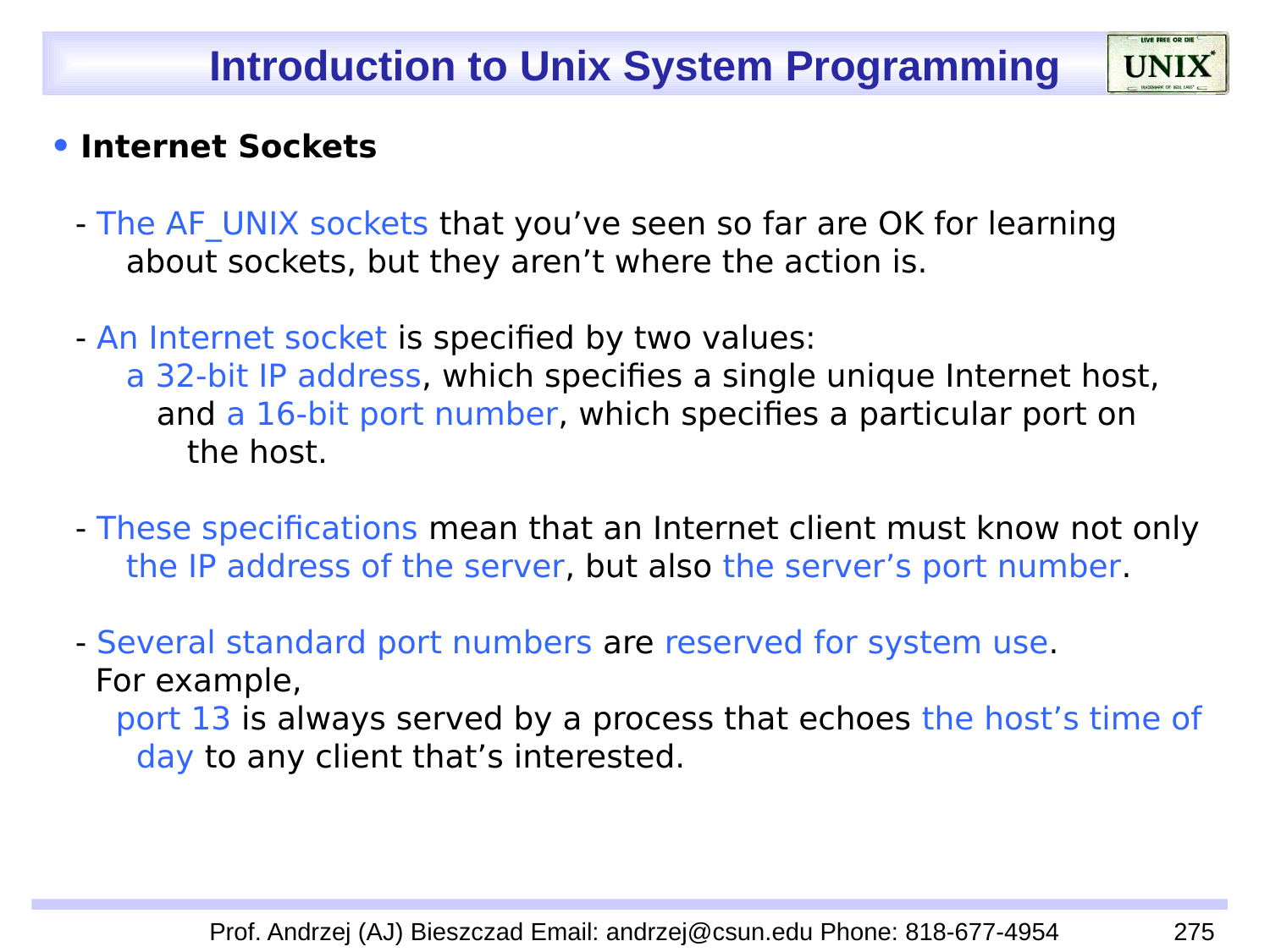

• Internet Sockets

  - The AF_UNIX sockets that you’ve seen so far are OK for learning
       about sockets, but they aren’t where the action is.

  - An Internet socket is specified by two values:
       a 32-bit IP address, which specifies a single unique Internet host,
          and a 16-bit port number, which specifies a particular port on
             the host.

  - These specifications mean that an Internet client must know not only
       the IP address of the server, but also the server’s port number.

  - Several standard port numbers are reserved for system use.
    For example,
      port 13 is always served by a process that echoes the host’s time of
        day to any client that’s interested.
Prof. Andrzej (AJ) Bieszczad Email: andrzej@csun.edu Phone: 818-677-4954
275